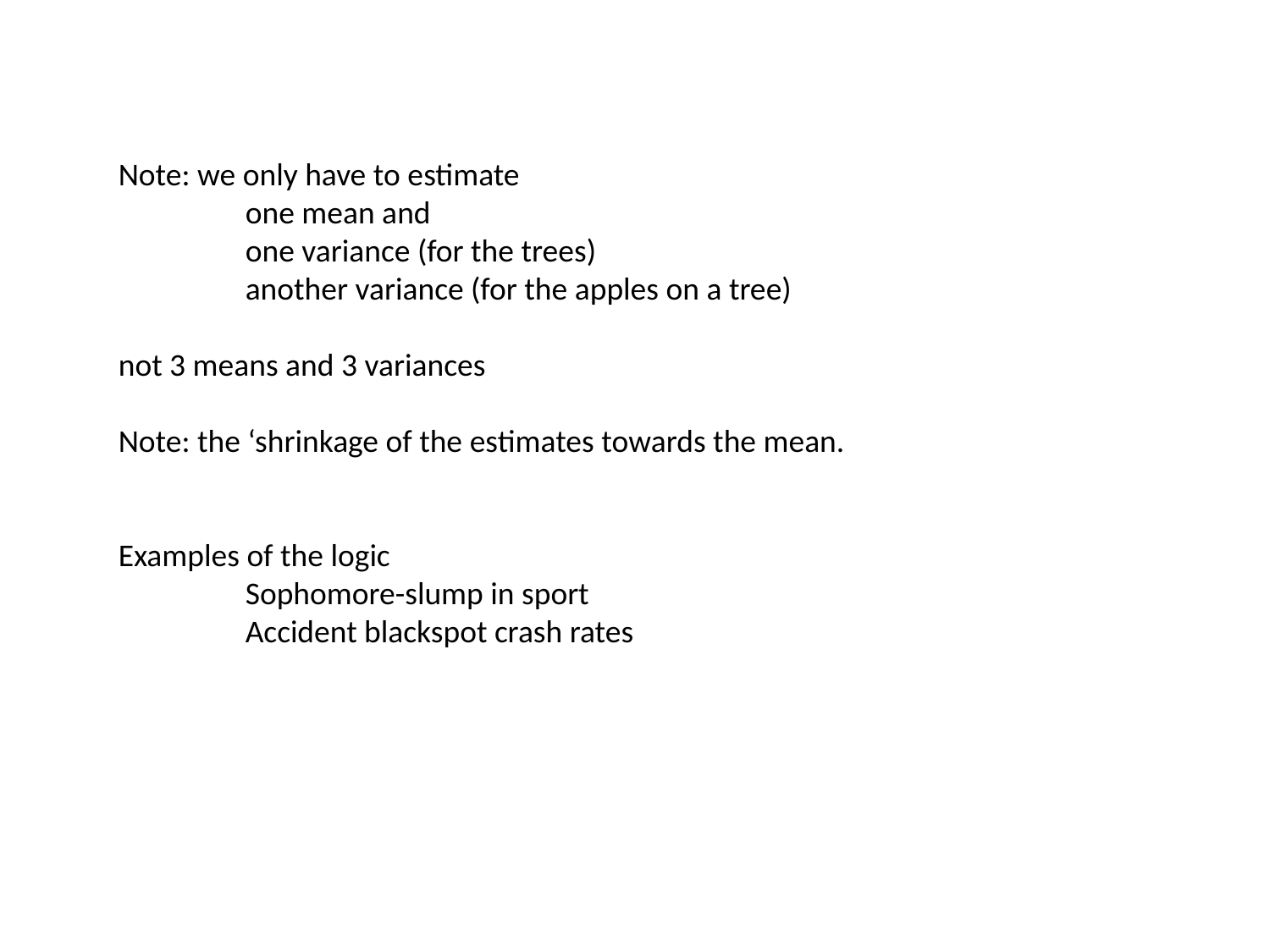

Note: we only have to estimate
	one mean and
	one variance (for the trees)
	another variance (for the apples on a tree)

not 3 means and 3 variances

Note: the ‘shrinkage of the estimates towards the mean.

Examples of the logic
	Sophomore-slump in sport
	Accident blackspot crash rates